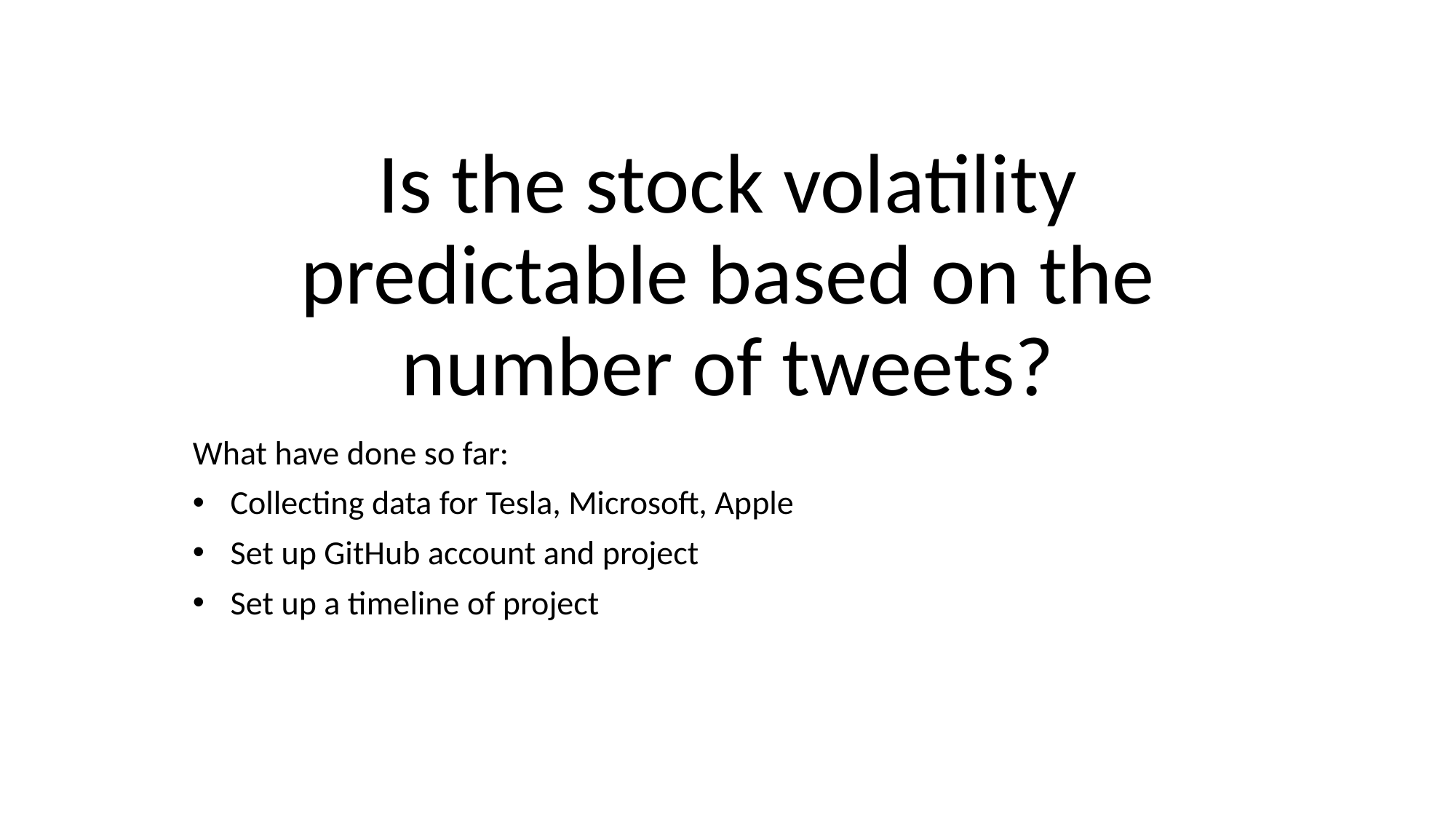

# Is the stock volatility predictable based on the number of tweets?
What have done so far:
Collecting data for Tesla, Microsoft, Apple
Set up GitHub account and project
Set up a timeline of project